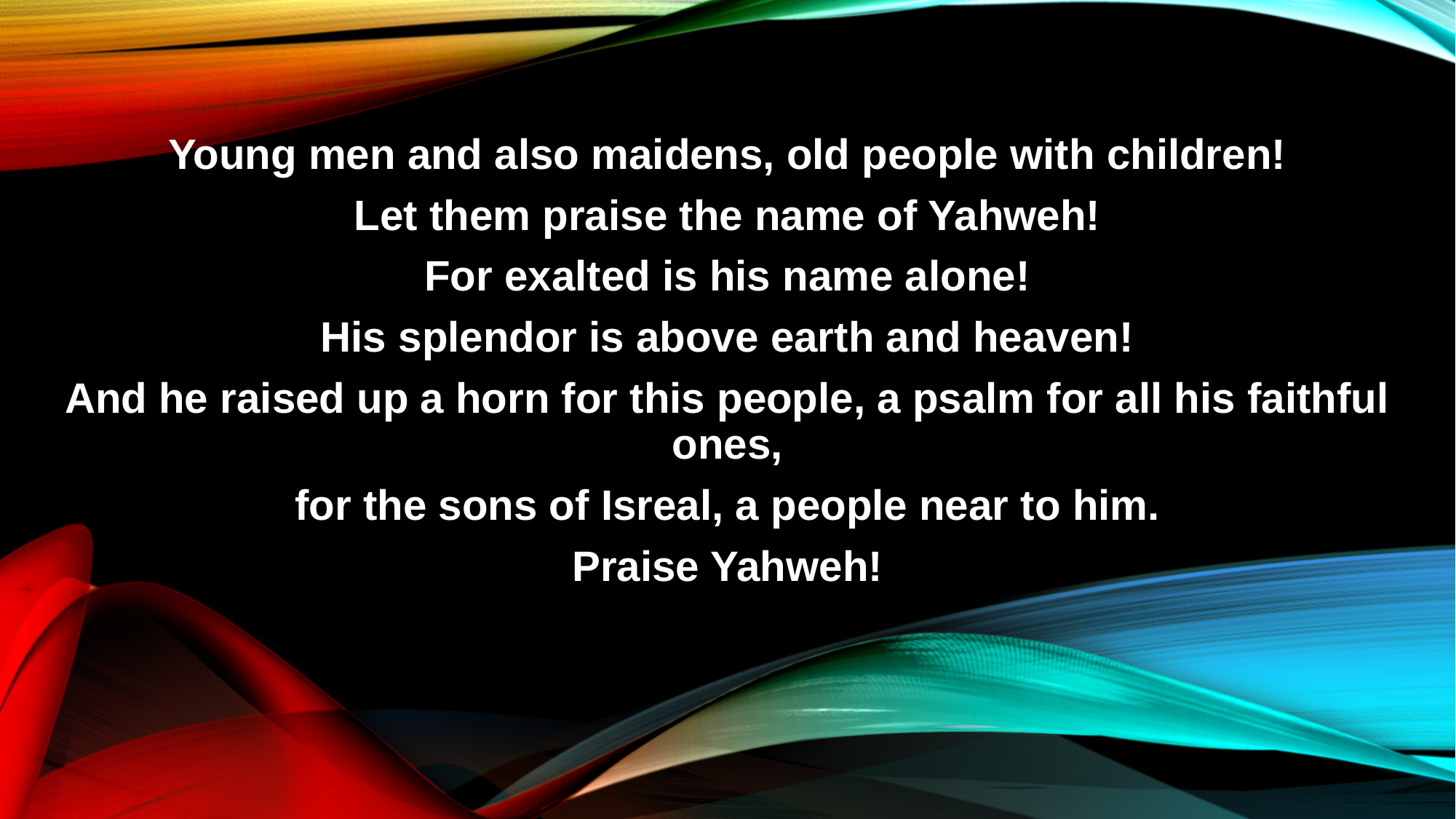

Young men and also maidens, old people with children!
Let them praise the name of Yahweh!
For exalted is his name alone!
His splendor is above earth and heaven!
And he raised up a horn for this people, a psalm for all his faithful ones,
for the sons of Isreal, a people near to him.
Praise Yahweh!